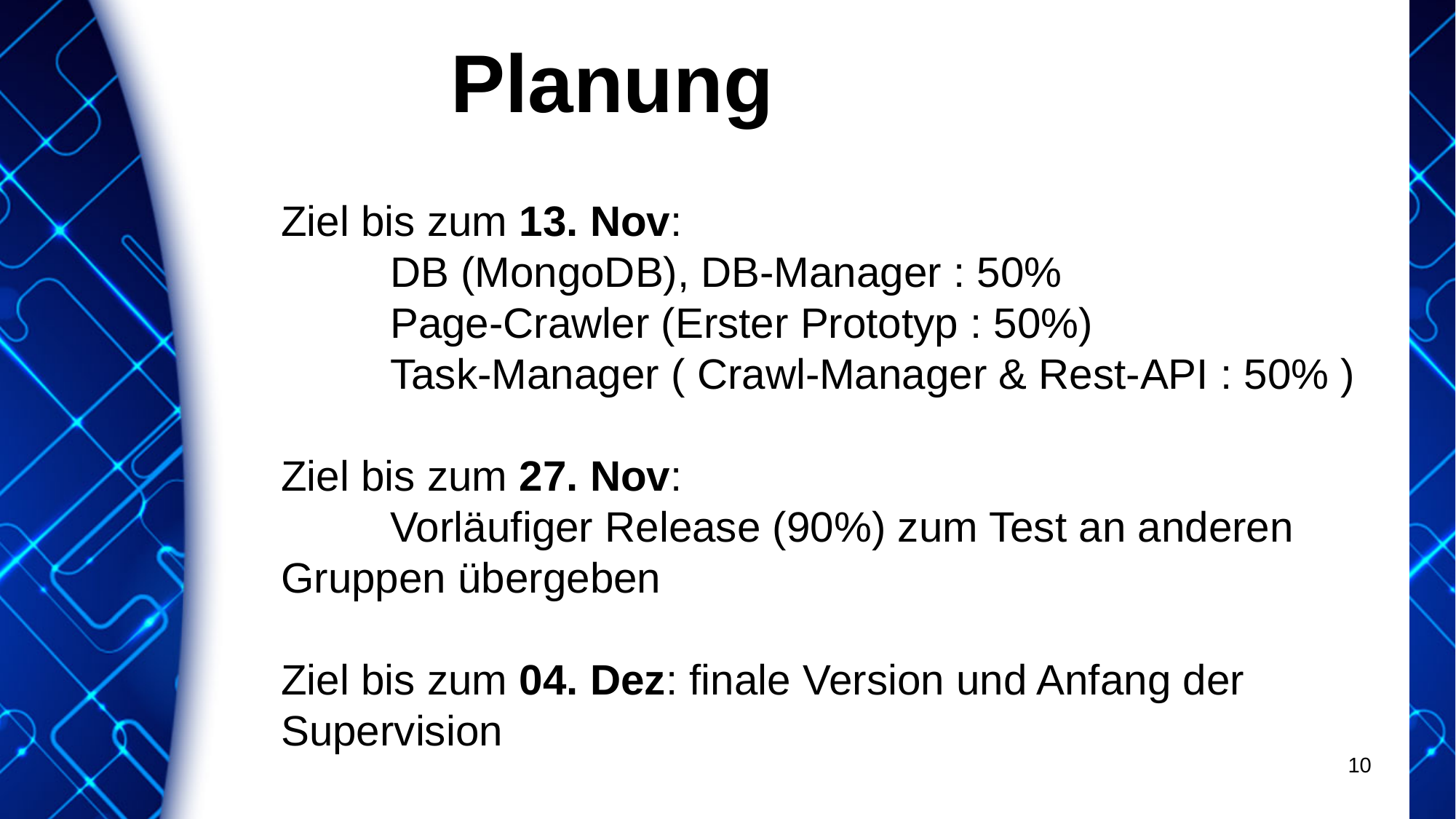

Planung
Ziel bis zum 13. Nov:
	DB (MongoDB), DB-Manager : 50%
	Page-Crawler (Erster Prototyp : 50%)
 	Task-Manager ( Crawl-Manager & Rest-API : 50% )

Ziel bis zum 27. Nov:
	Vorläufiger Release (90%) zum Test an anderen 	Gruppen übergeben

Ziel bis zum 04. Dez: finale Version und Anfang der 	Supervision
10